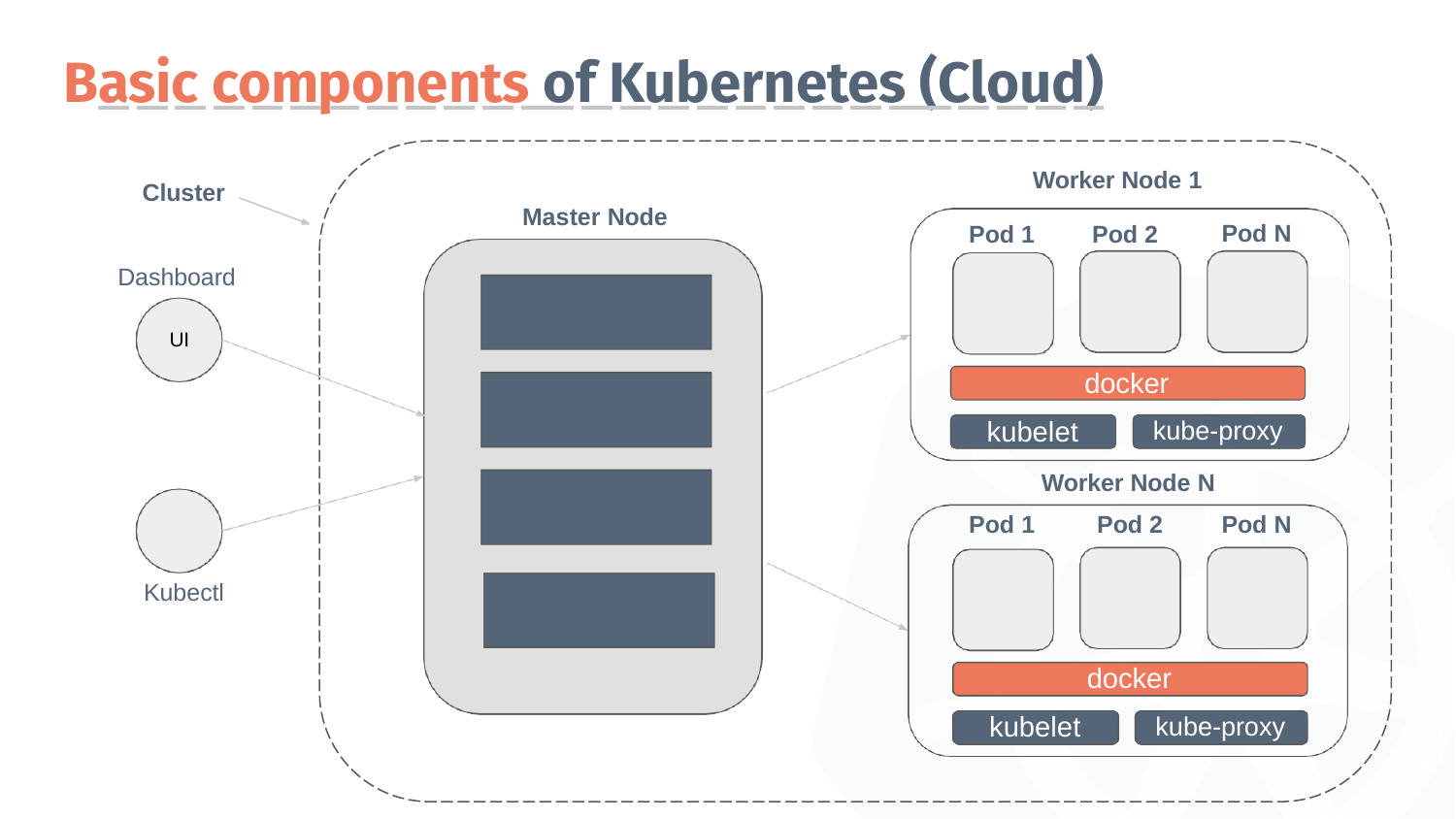

# Basic components of Kubernetes (Cloud)

Worker Node 1

Pod 1	Pod 2
Cluster

Master Node

Pod N

Dashboard

API Server
UI
docker
kube-proxy
Scheduler
kubelet
Worker Node N  Pod 2
Controller Manager
Pod 1
Pod N
CLI
Kubectl
etcd
docker
kube-proxy
kubelet